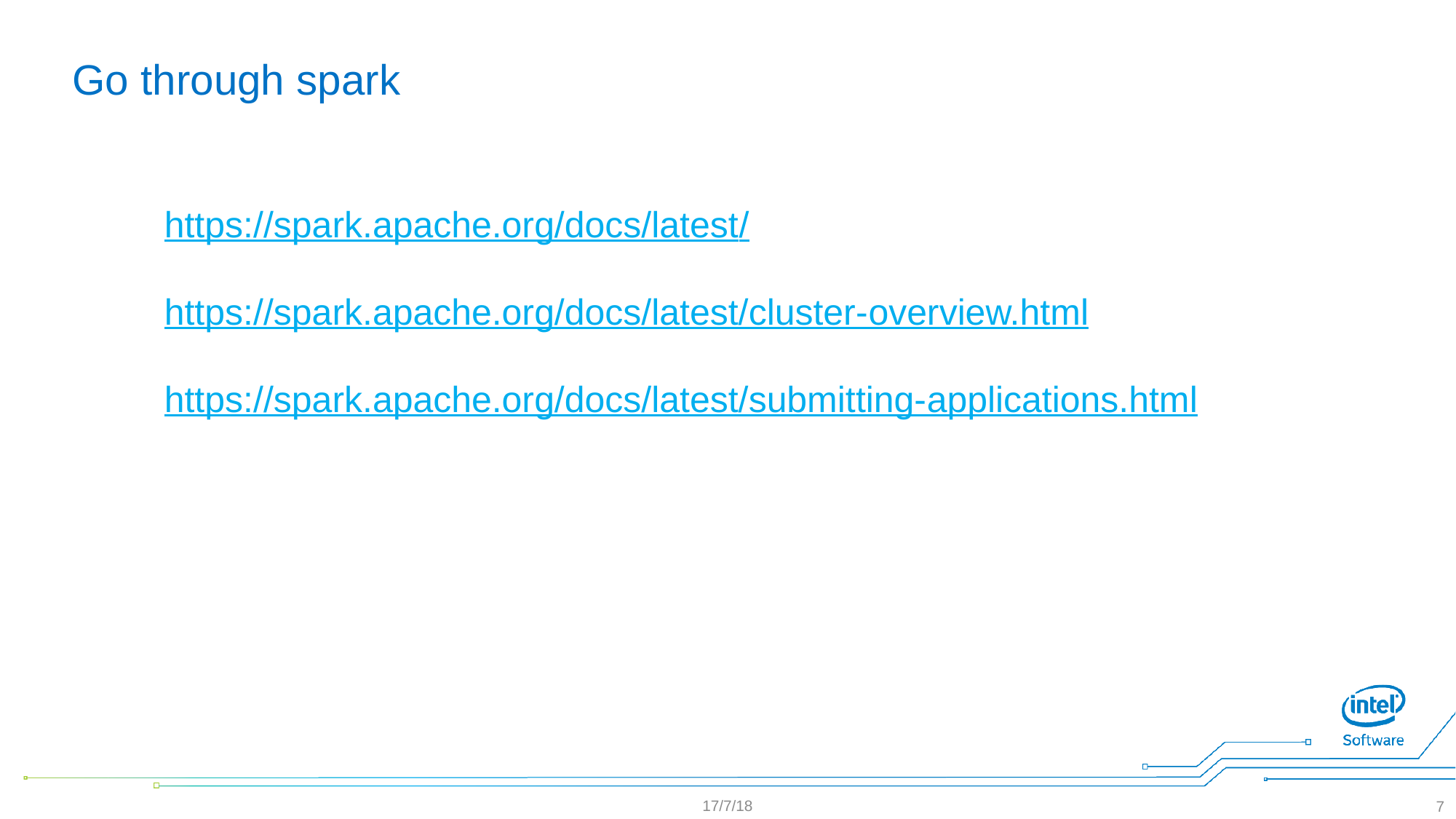

# Go through spark
https://spark.apache.org/docs/latest/

https://spark.apache.org/docs/latest/cluster-overview.html

https://spark.apache.org/docs/latest/submitting-applications.html

17/7/18
7